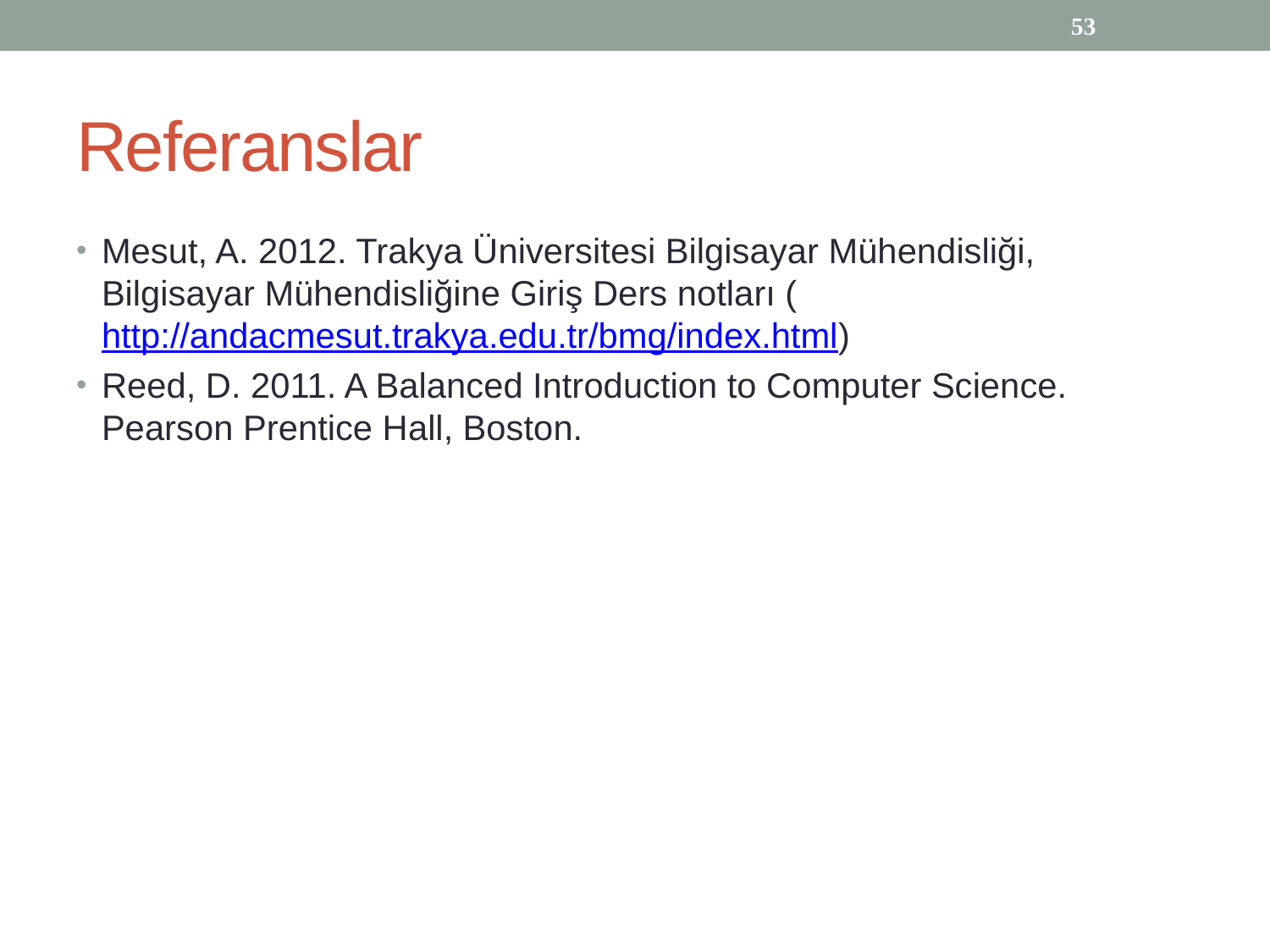

53
# Referanslar
Mesut, A. 2012. Trakya Üniversitesi Bilgisayar Mühendisliği, Bilgisayar Mühendisliğine Giriş Ders notları (http://andacmesut.trakya.edu.tr/bmg/index.html)
Reed, D. 2011. A Balanced Introduction to Computer Science. Pearson Prentice Hall, Boston.